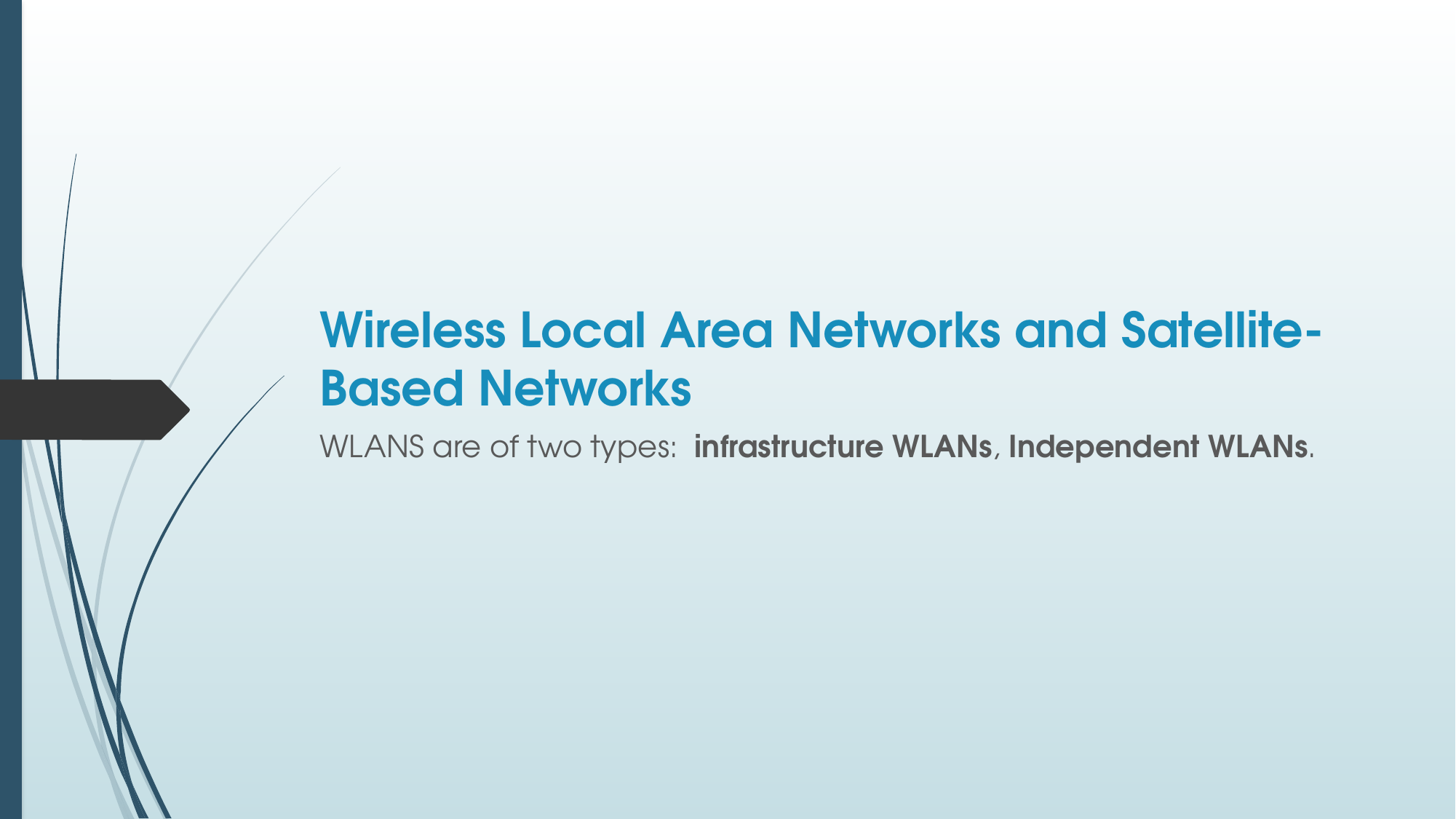

# Wireless Local Area Networks and Satellite-Based Networks
WLANS are of two types:  infrastructure WLANs, Independent WLANs.